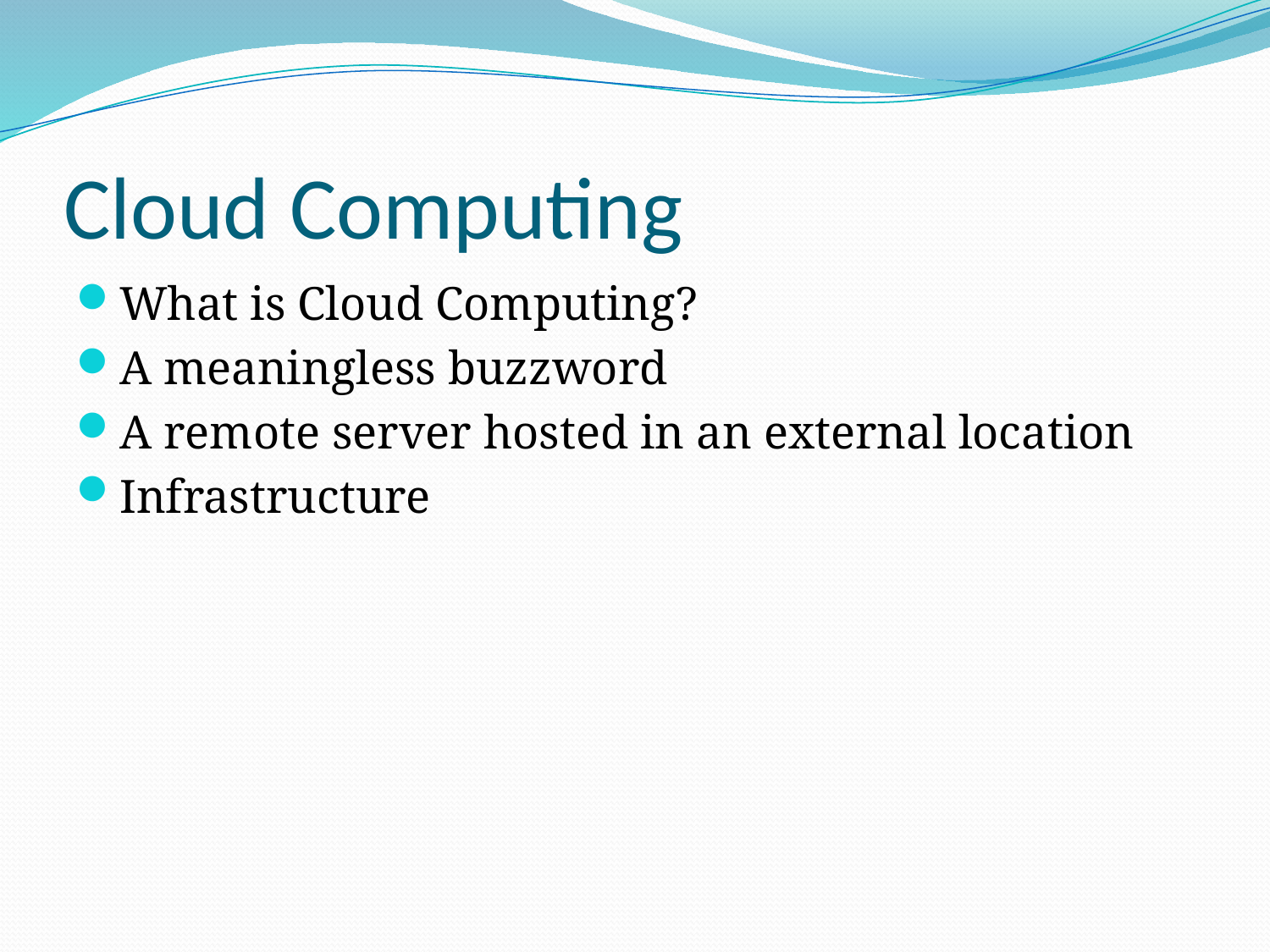

# Cloud Computing
What is Cloud Computing?
A meaningless buzzword
A remote server hosted in an external location
Infrastructure